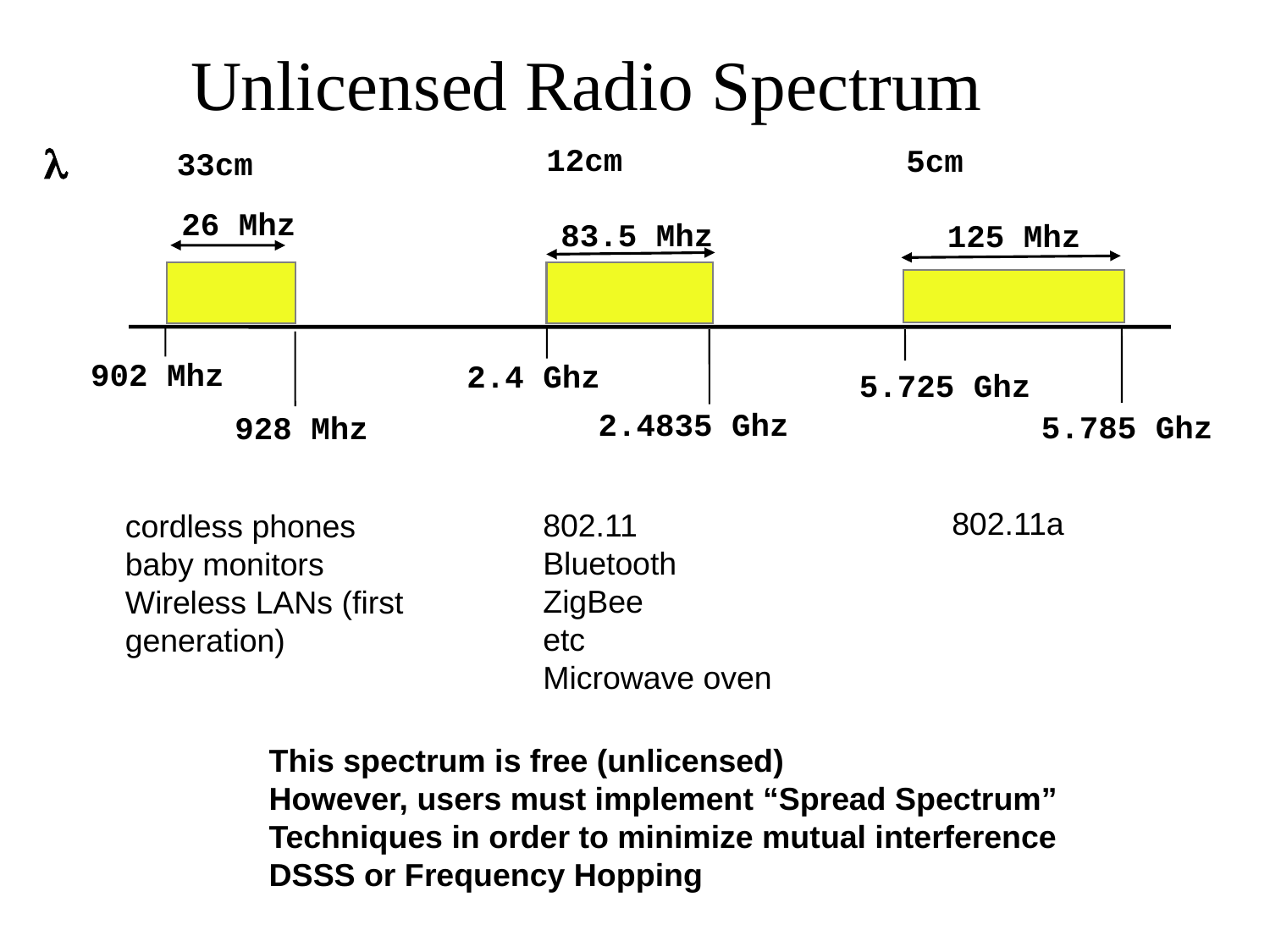

# Unlicensed Radio Spectrum
λ
12cm
5cm
33cm
26 Mhz
83.5 Mhz
125 Mhz

902 Mhz
2.4 Ghz
5.725 Ghz
2.4835 Ghz
5.785 Ghz
928 Mhz
802.11a
802.11
Bluetooth
ZigBee
etc
Microwave oven
cordless phones
baby monitors
Wireless LANs (first
generation)
This spectrum is free (unlicensed)
However, users must implement “Spread Spectrum”
Techniques in order to minimize mutual interference
DSSS or Frequency Hopping